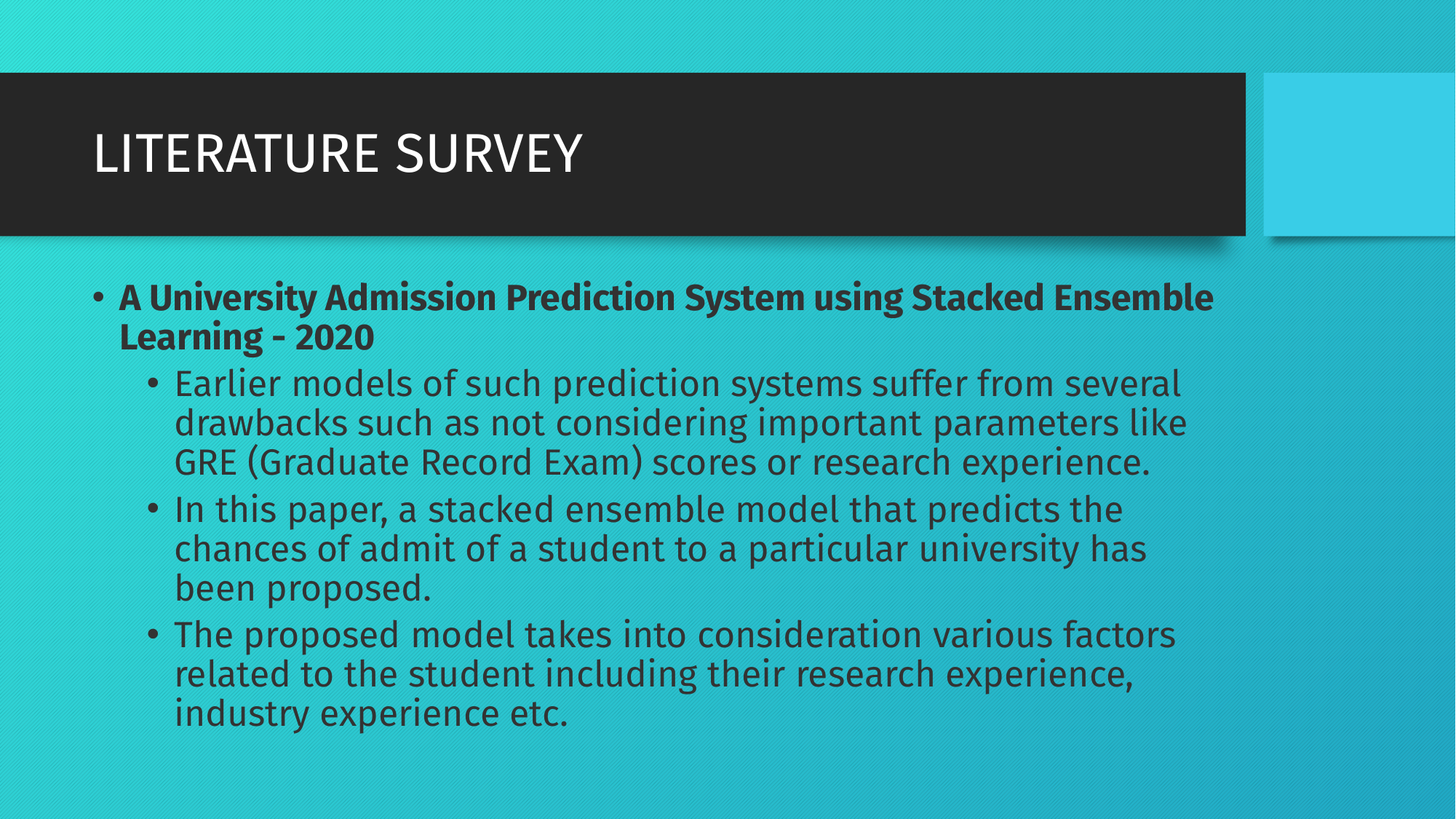

# LITERATURE SURVEY
A University Admission Prediction System using Stacked Ensemble Learning - 2020
Earlier models of such prediction systems suffer from several drawbacks such as not considering important parameters like GRE (Graduate Record Exam) scores or research experience.
In this paper, a stacked ensemble model that predicts the chances of admit of a student to a particular university has been proposed.
The proposed model takes into consideration various factors related to the student including their research experience, industry experience etc.